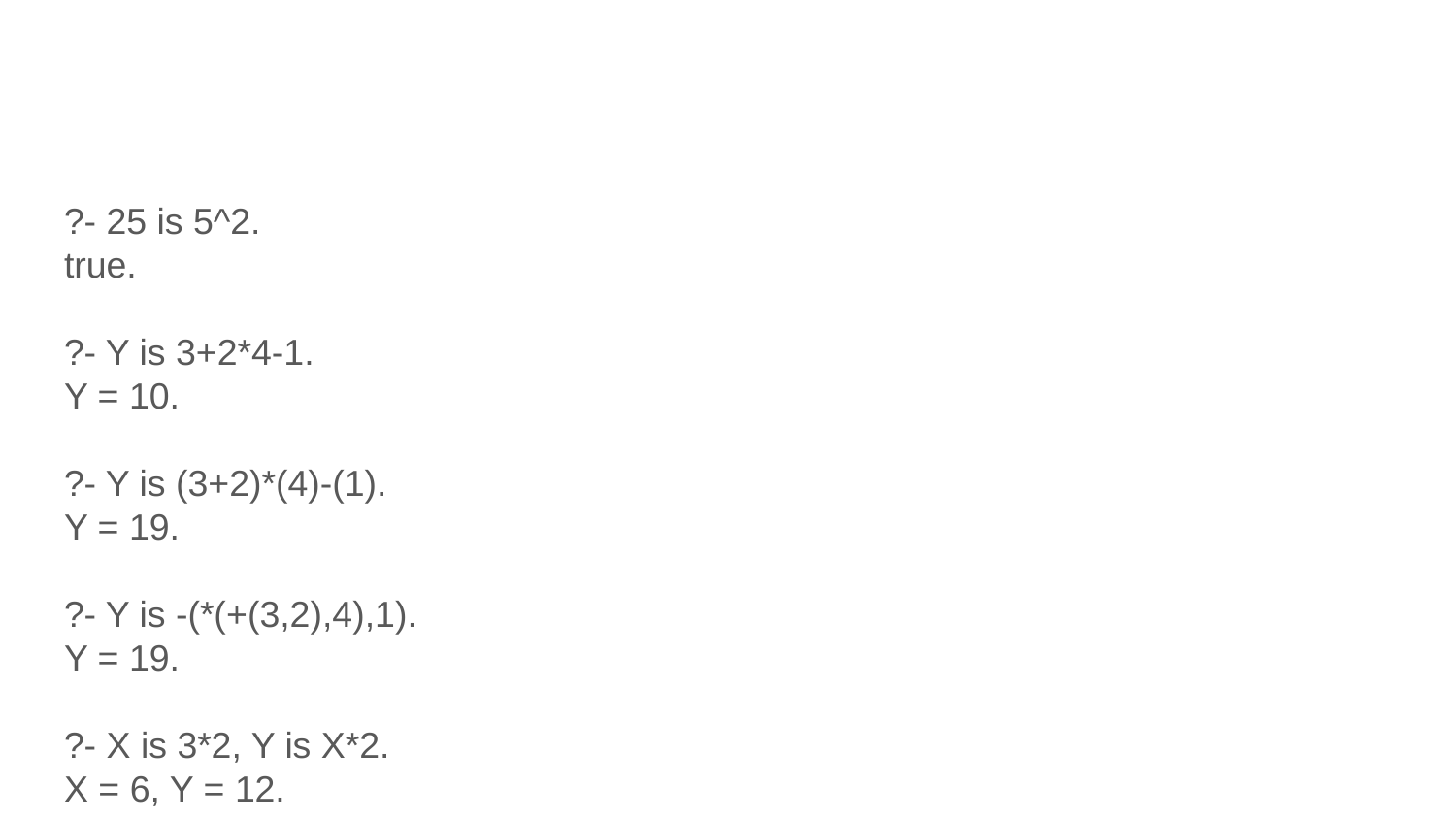

#
?- 25 is 5^2.
true.

?- Y is 3+2*4-1.
Y = 10.

?- Y is (3+2)*(4)-(1).
Y = 19.

?- Y is -(*(+(3,2),4),1).
Y = 19.

?- X is 3*2, Y is X*2.
X = 6, Y = 12.